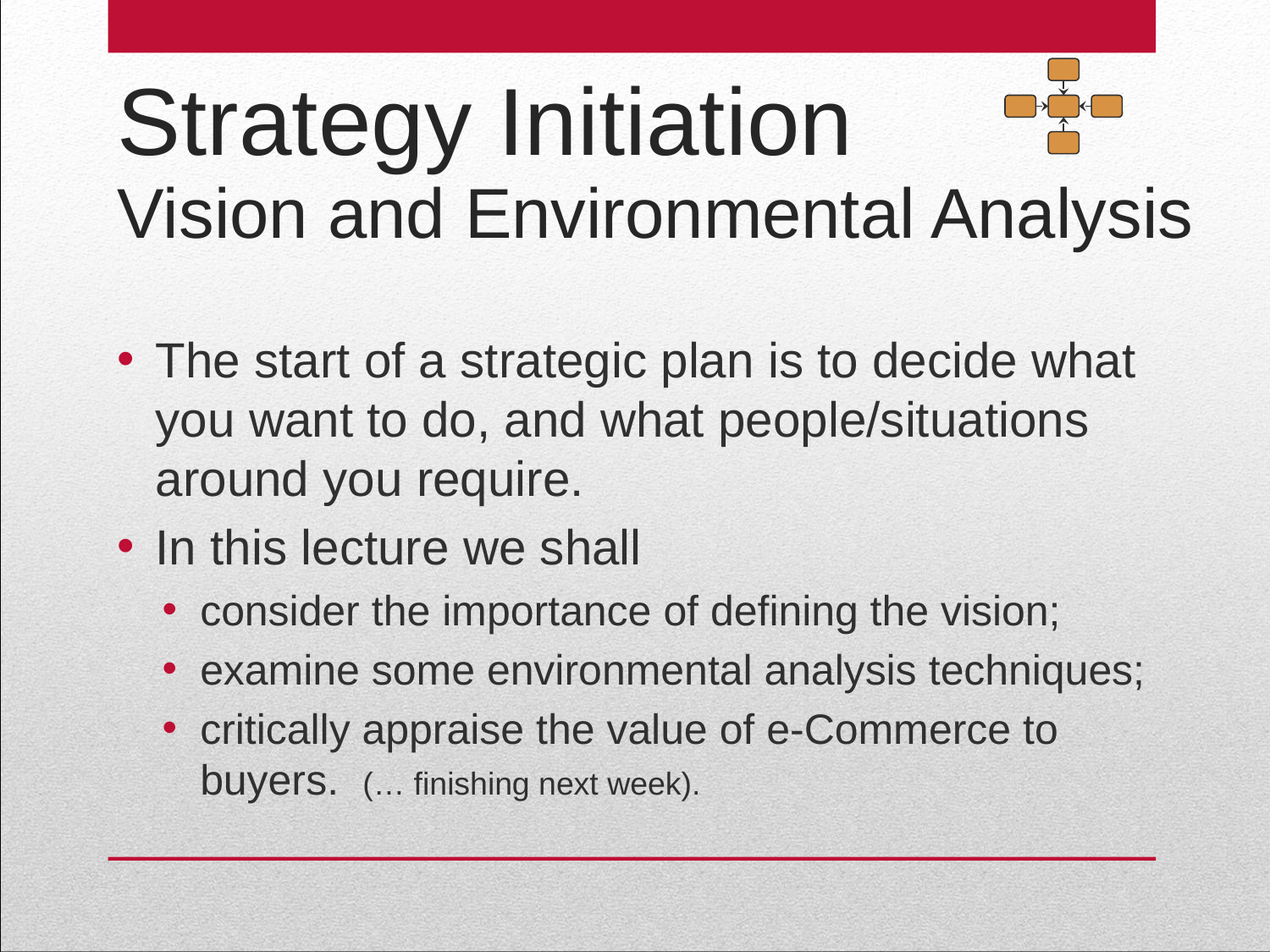

Strategy Initiation

# Vision and Environmental Analysis
The start of a strategic plan is to decide what you want to do, and what people/situations around you require.
In this lecture we shall
consider the importance of defining the vision;
examine some environmental analysis techniques;
critically appraise the value of e-Commerce to buyers.  (… finishing next week).